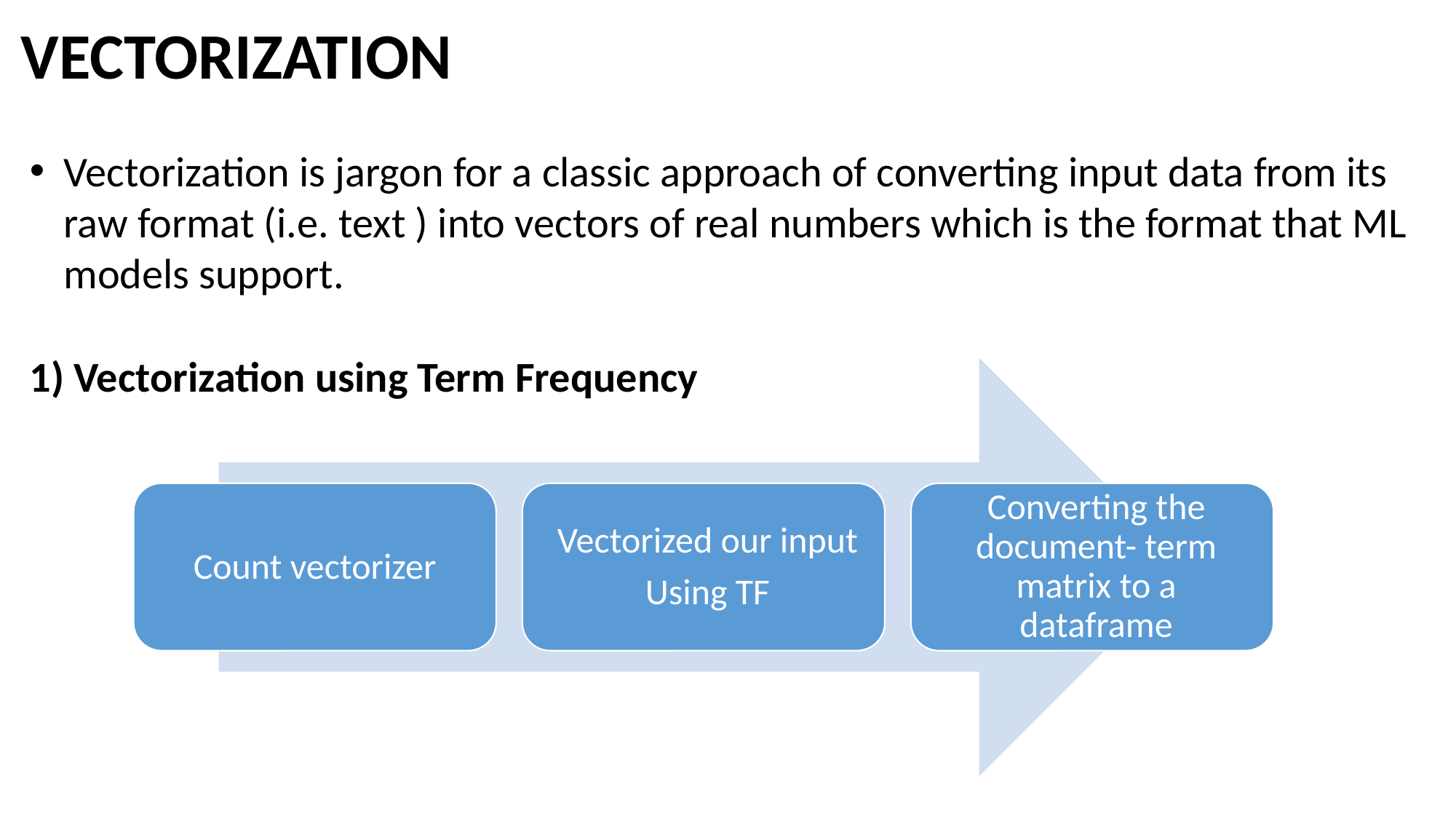

# VECTORIZATION
Vectorization is jargon for a classic approach of converting input data from its raw format (i.e. text ) into vectors of real numbers which is the format that ML models support.
1) Vectorization using Term Frequency

Count vectorizer
Vectorized our input
Using TF
Converting the document- term matrix to a dataframe